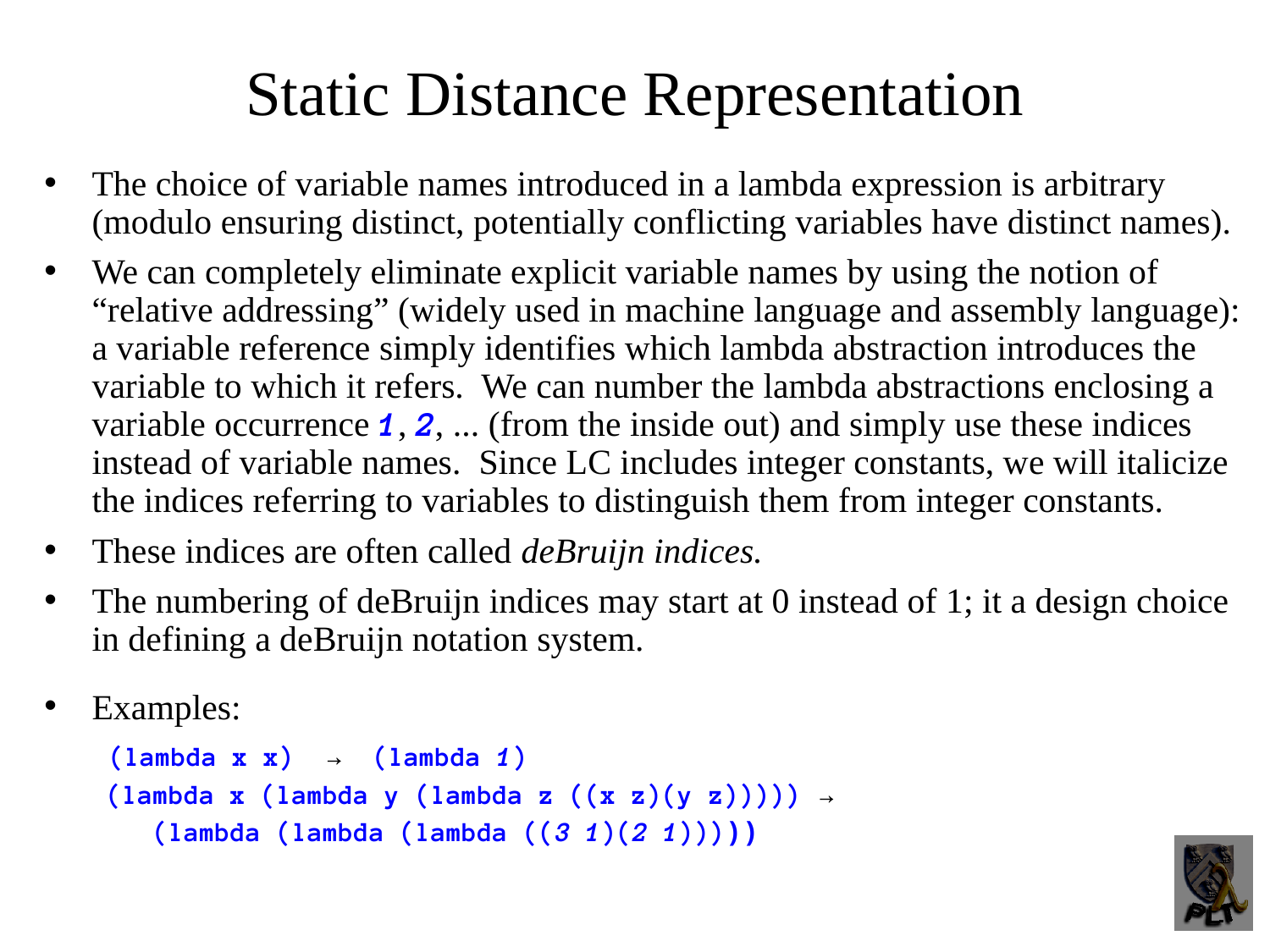

Static Distance Representation
The choice of variable names introduced in a lambda expression is arbitrary (modulo ensuring distinct, potentially conflicting variables have distinct names).
We can completely eliminate explicit variable names by using the notion of “relative addressing” (widely used in machine language and assembly language): a variable reference simply identifies which lambda abstraction introduces the variable to which it refers.  We can number the lambda abstractions enclosing a variable occurrence 1, 2, ... (from the inside out) and simply use these indices instead of variable names.  Since LC includes integer constants, we will italicize the indices referring to variables to distinguish them from integer constants.
These indices are often called deBruijn indices.
The numbering of deBruijn indices may start at 0 instead of 1; it a design choice in defining a deBruijn notation system.
Examples:
  (lambda x x)  →  (lambda 1)
‏ (lambda x (lambda y (lambda z ((x z)(y z))))) →
    (lambda (lambda (lambda ((3 1)(2 1)))))
‏